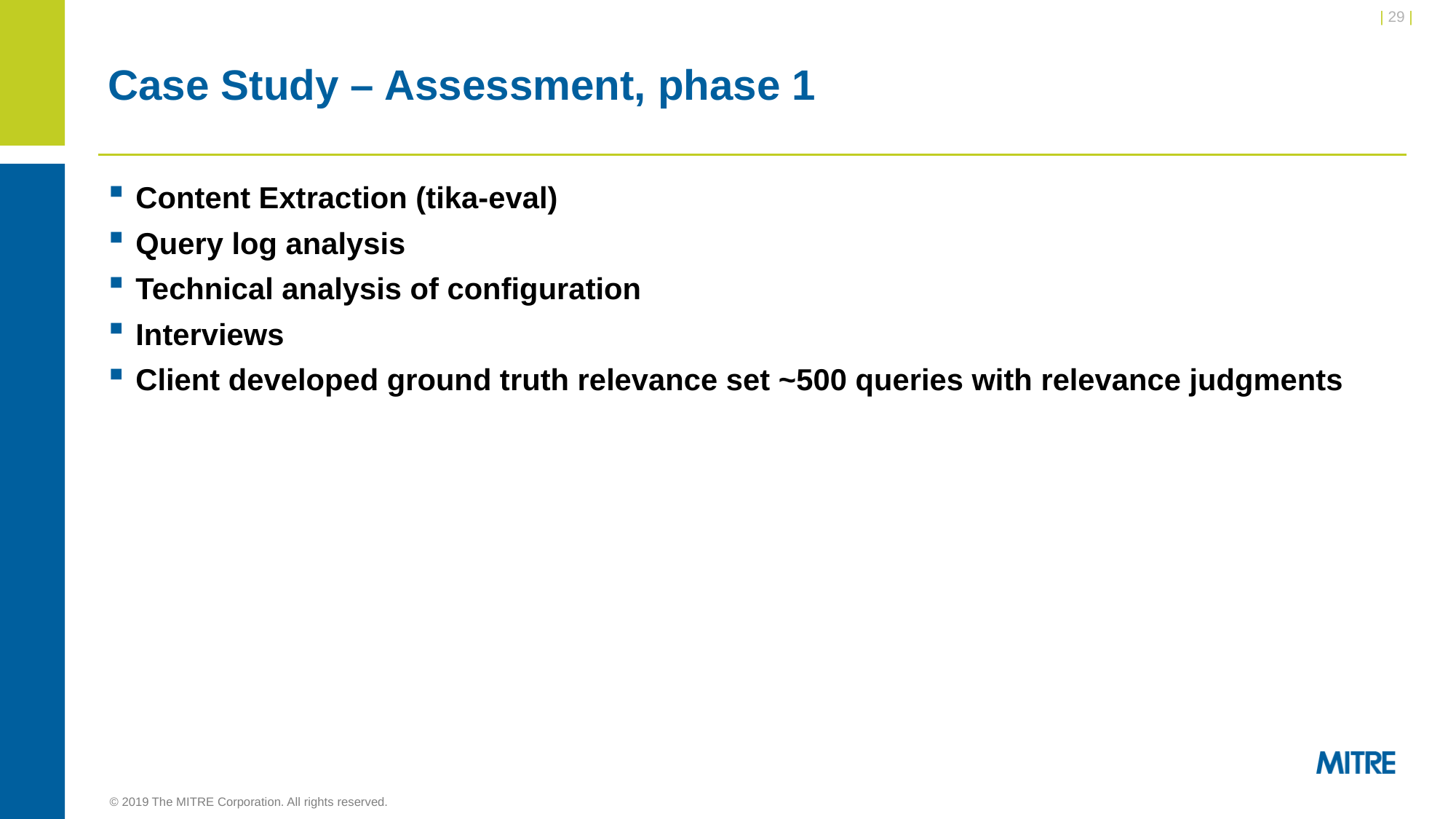

| 29 |
# Case Study – Assessment, phase 1
Content Extraction (tika-eval)
Query log analysis
Technical analysis of configuration
Interviews
Client developed ground truth relevance set ~500 queries with relevance judgments

© 2019 The MITRE Corporation. All rights reserved.